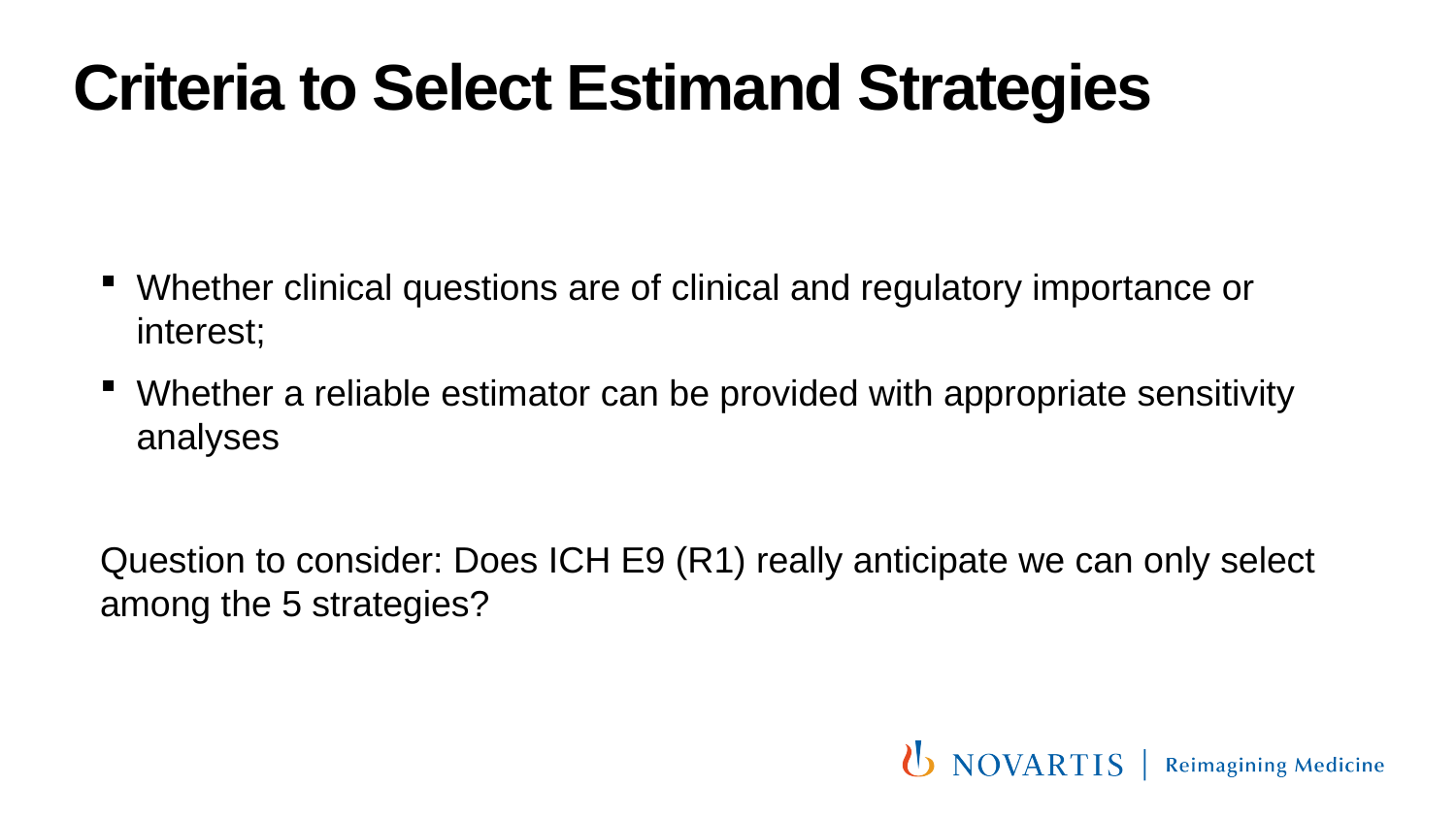

# Criteria to Select Estimand Strategies

Whether clinical questions are of clinical and regulatory importance or interest;
Whether a reliable estimator can be provided with appropriate sensitivity analyses

Question to consider: Does ICH E9 (R1) really anticipate we can only select among the 5 strategies?
45